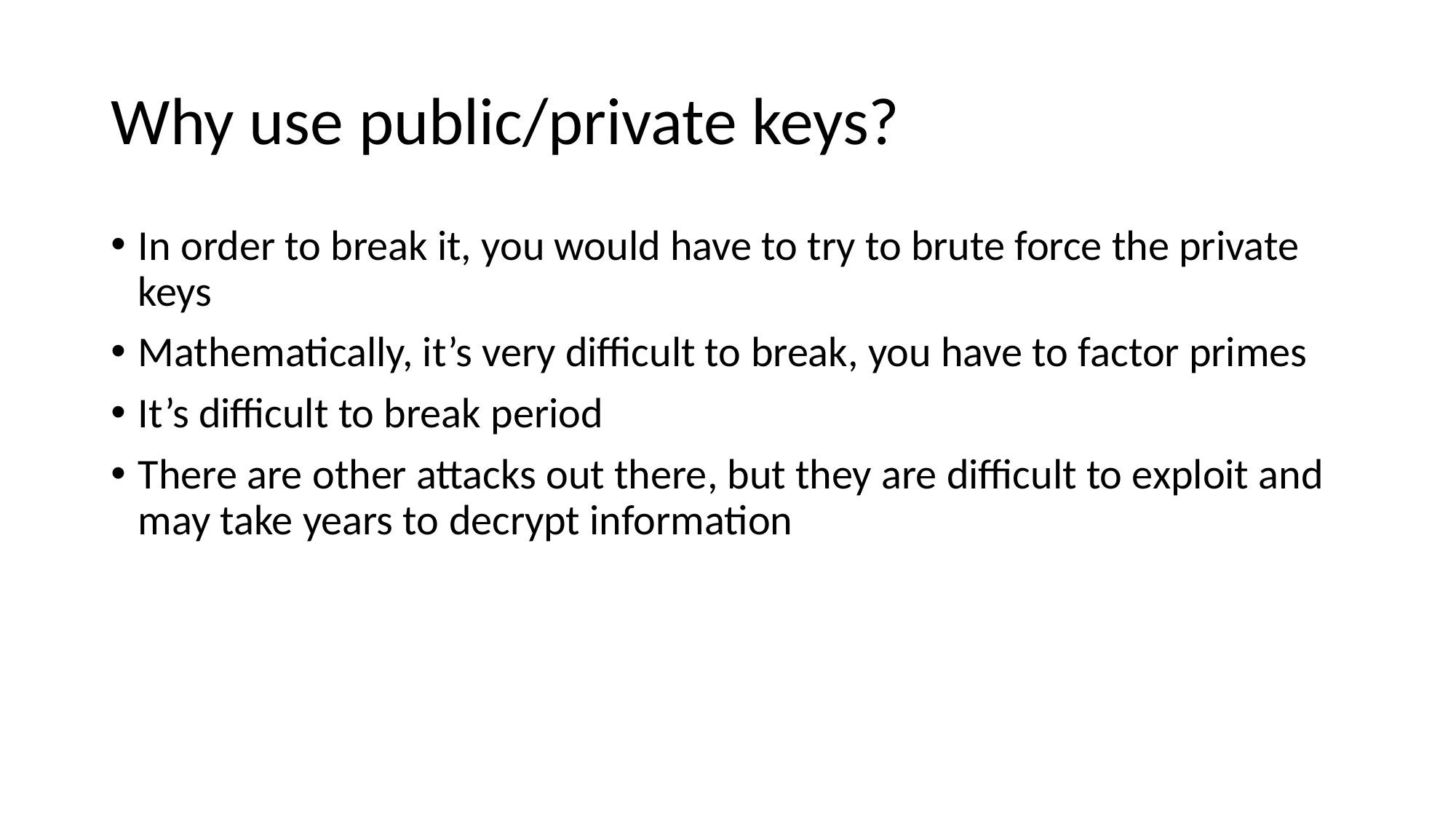

# Why use public/private keys?
In order to break it, you would have to try to brute force the private keys
Mathematically, it’s very difficult to break, you have to factor primes
It’s difficult to break period
There are other attacks out there, but they are difficult to exploit and may take years to decrypt information